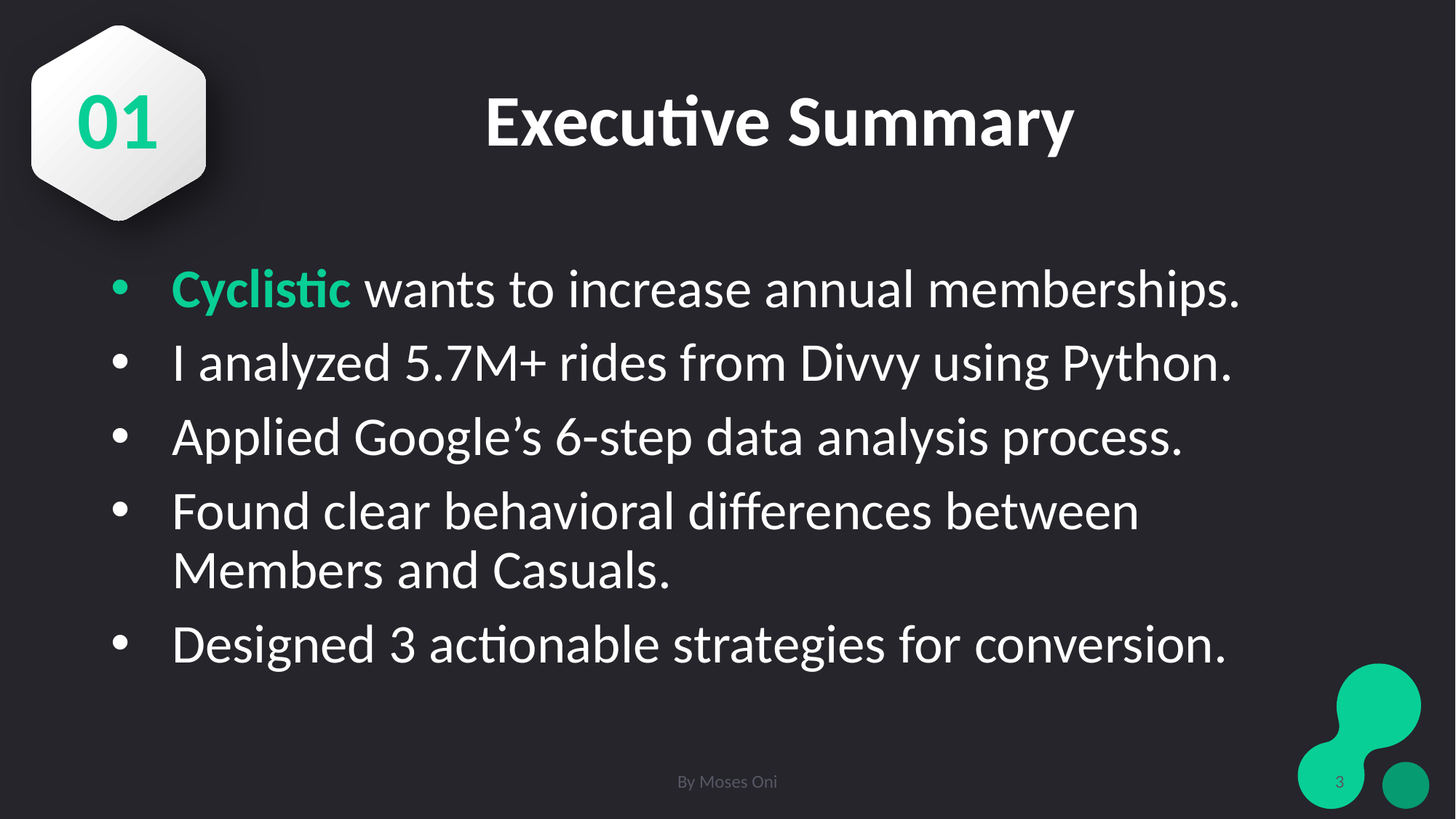

# Executive Summary
01
Cyclistic wants to increase annual memberships.
I analyzed 5.7M+ rides from Divvy using Python.
Applied Google’s 6-step data analysis process.
Found clear behavioral differences between Members and Casuals.
Designed 3 actionable strategies for conversion.
By Moses Oni
3